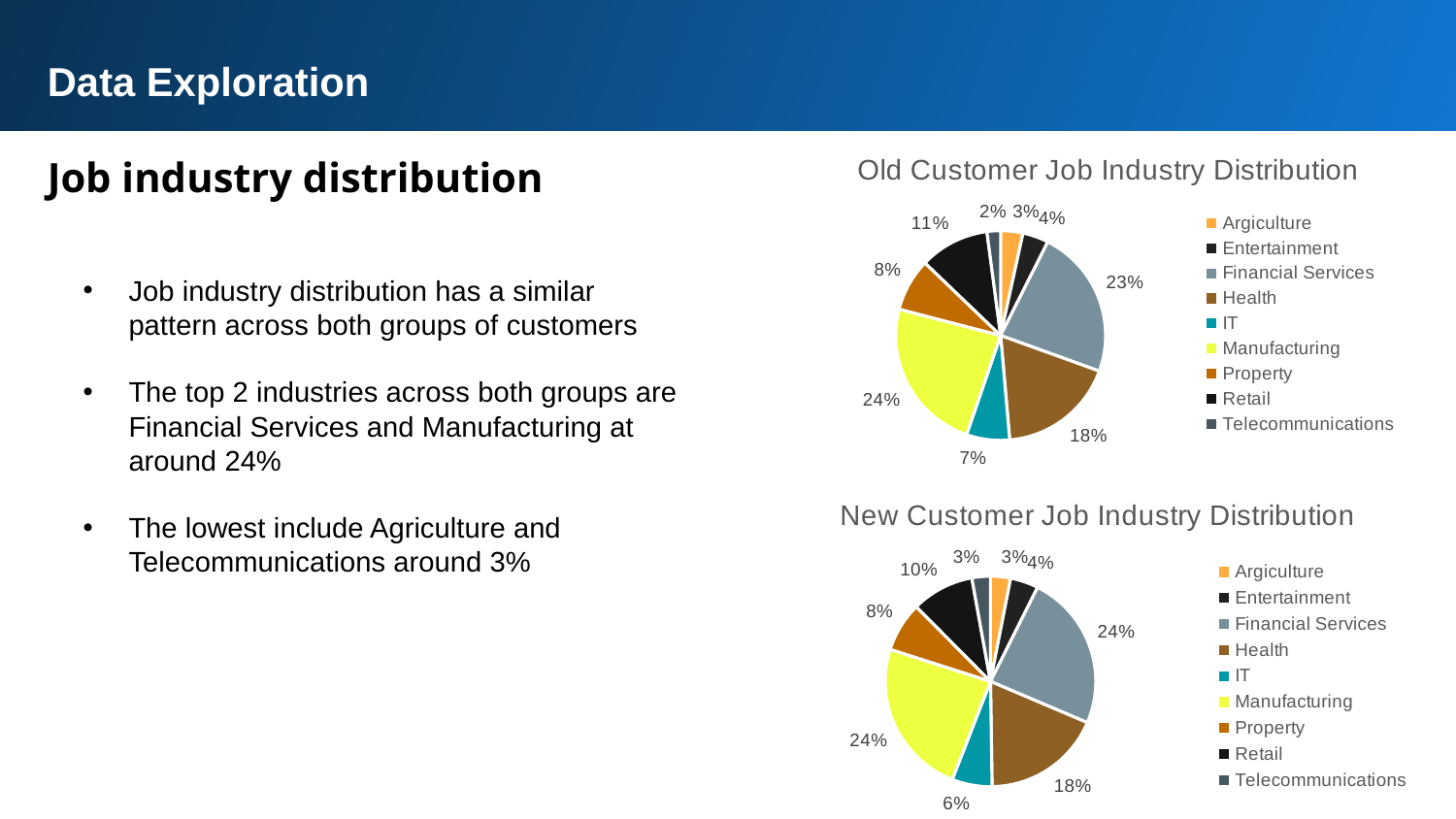

Data Exploration
Job industry distribution

### Chart: Old Customer Job Industry Distribution

| Category | Total |
|---|---|
| Argiculture | 111.0 |
| Entertainment | 130.0 |
| Financial Services | 749.0 |
| Health | 587.0 |
| IT | 216.0 |
| Manufacturing | 771.0 |
| Property | 264.0 |
| Retail | 348.0 |
| Telecommunications | 68.0 |
Job industry distribution has a similar pattern across both groups of customers

The top 2 industries across both groups are Financial Services and Manufacturing at around 24%

The lowest include Agriculture and Telecommunications around 3%

### Chart: New Customer Job Industry Distribution

| Category | Total |
|---|---|
| Argiculture | 25.0 |
| Entertainment | 35.0 |
| Financial Services | 195.0 |
| Health | 149.0 |
| IT | 50.0 |
| Manufacturing | 195.0 |
| Property | 62.0 |
| Retail | 78.0 |
| Telecommunications | 23.0 |